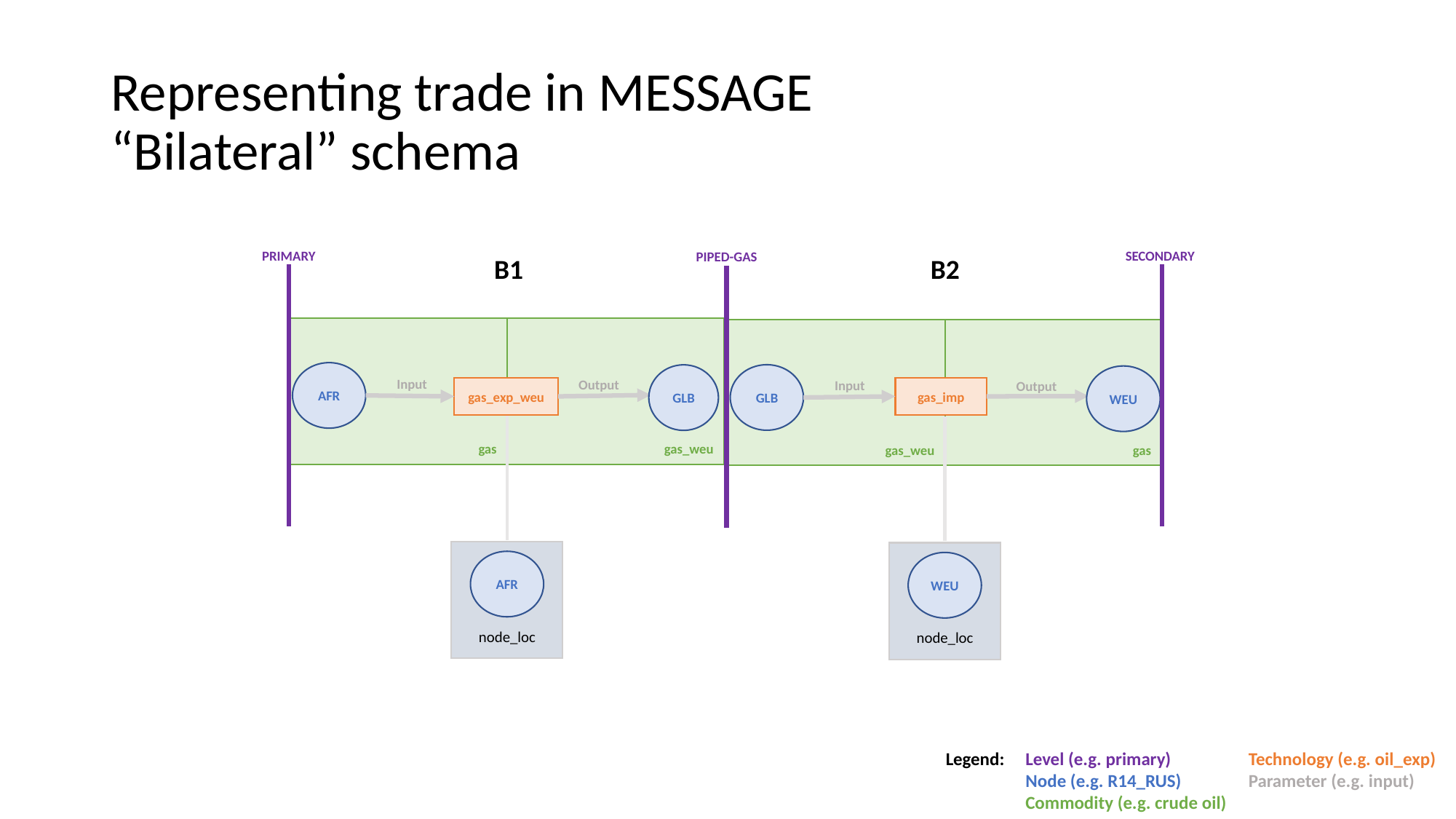

# Representing trade in MESSAGE “Bilateral” schema
PRIMARY

gas

gas_weu

AFR
GLB
Input
Output
gas_exp_weu

node_loc
AFR
SECONDARY
PIPED-GAS

gas_weu

gas

GLB
WEU
Input
Output
gas_imp

node_loc
WEU
B1
B2
Level (e.g. primary)
Node (e.g. R14_RUS)
Commodity (e.g. crude oil)
Technology (e.g. oil_exp)
Parameter (e.g. input)
Legend: